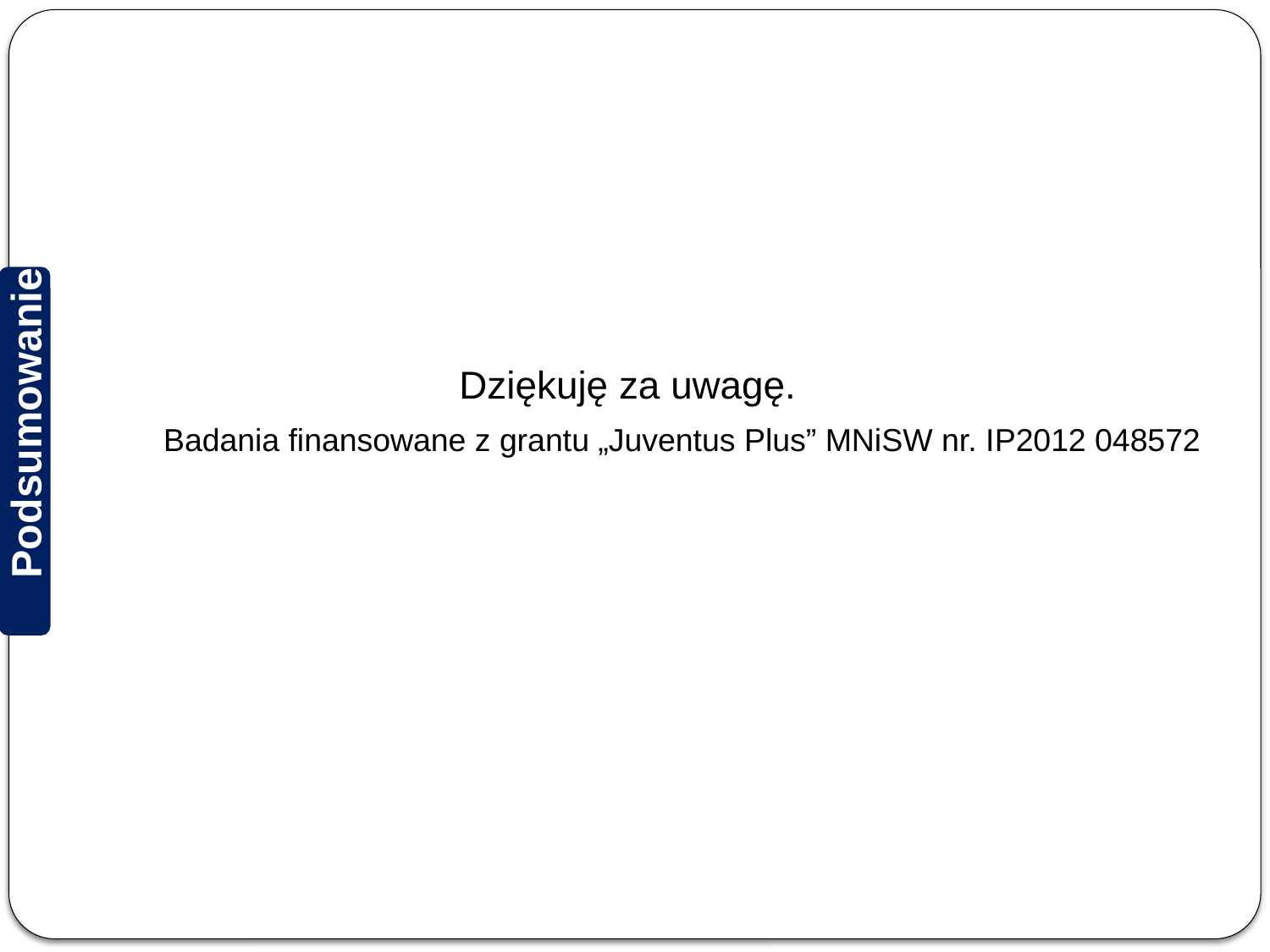

Dziękuję za uwagę.
Podsumowanie
Badania finansowane z grantu „Juventus Plus” MNiSW nr. IP2012 048572